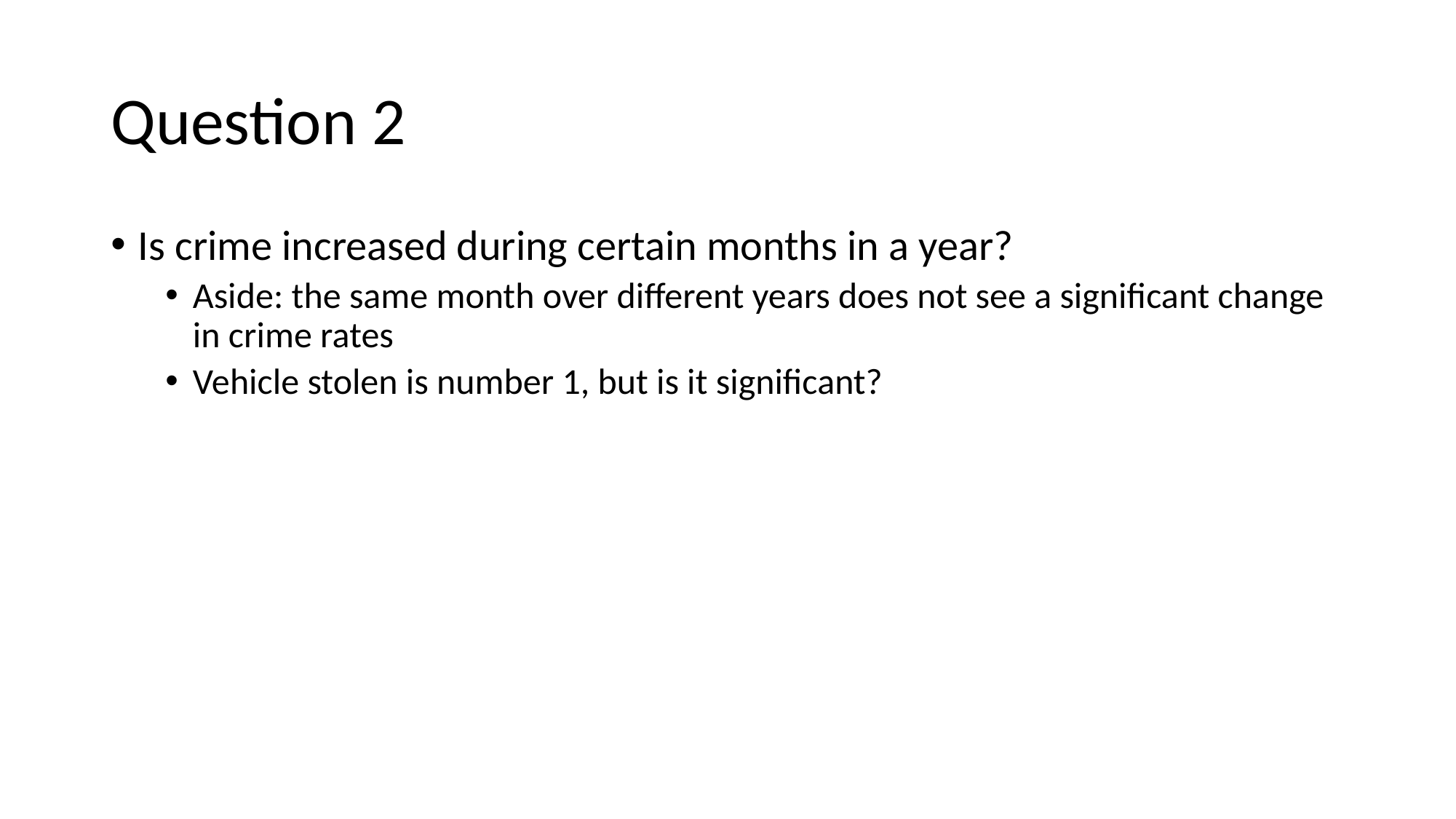

# Question 2
Is crime increased during certain months in a year?
Aside: the same month over different years does not see a significant change in crime rates
Vehicle stolen is number 1, but is it significant?